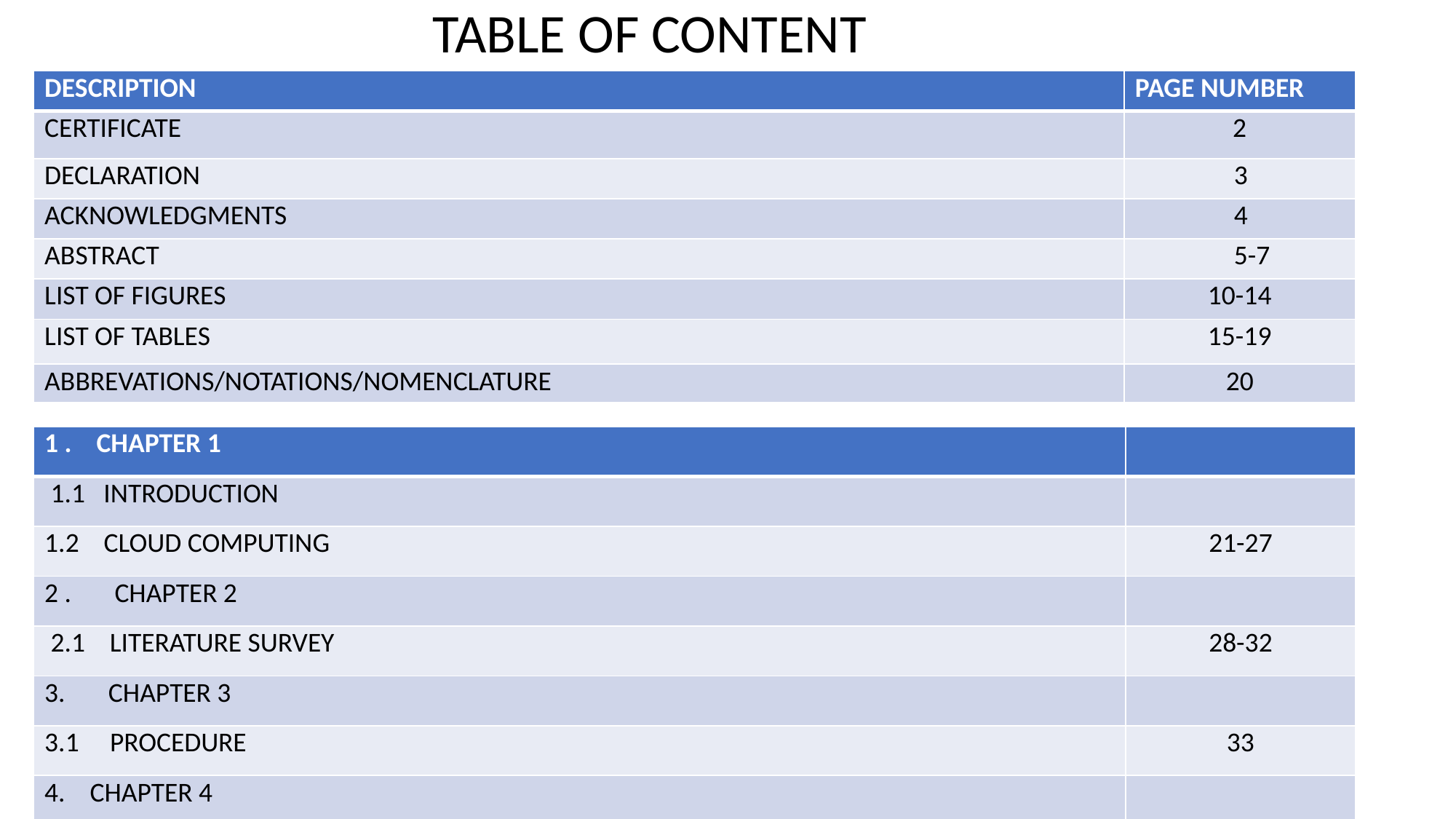

# TABLE OF CONTENT
| DESCRIPTION | PAGE NUMBER |
| --- | --- |
| CERTIFICATE | 2 |
| DECLARATION | 3 |
| ACKNOWLEDGMENTS | 4 |
| ABSTRACT | 5-7 |
| LIST OF FIGURES | 10-14 |
| LIST OF TABLES | 15-19 |
| ABBREVATIONS/NOTATIONS/NOMENCLATURE | 20 |
| 1 . CHAPTER 1 |  |
| --- | --- |
| 1.1 INTRODUCTION |  |
| 1.2 CLOUD COMPUTING | 21-27 |
| 2 . CHAPTER 2 |  |
| 2.1 LITERATURE SURVEY | 28-32 |
| 3. CHAPTER 3 |  |
| 3.1 PROCEDURE | 33 |
| 4. CHAPTER 4 |  |